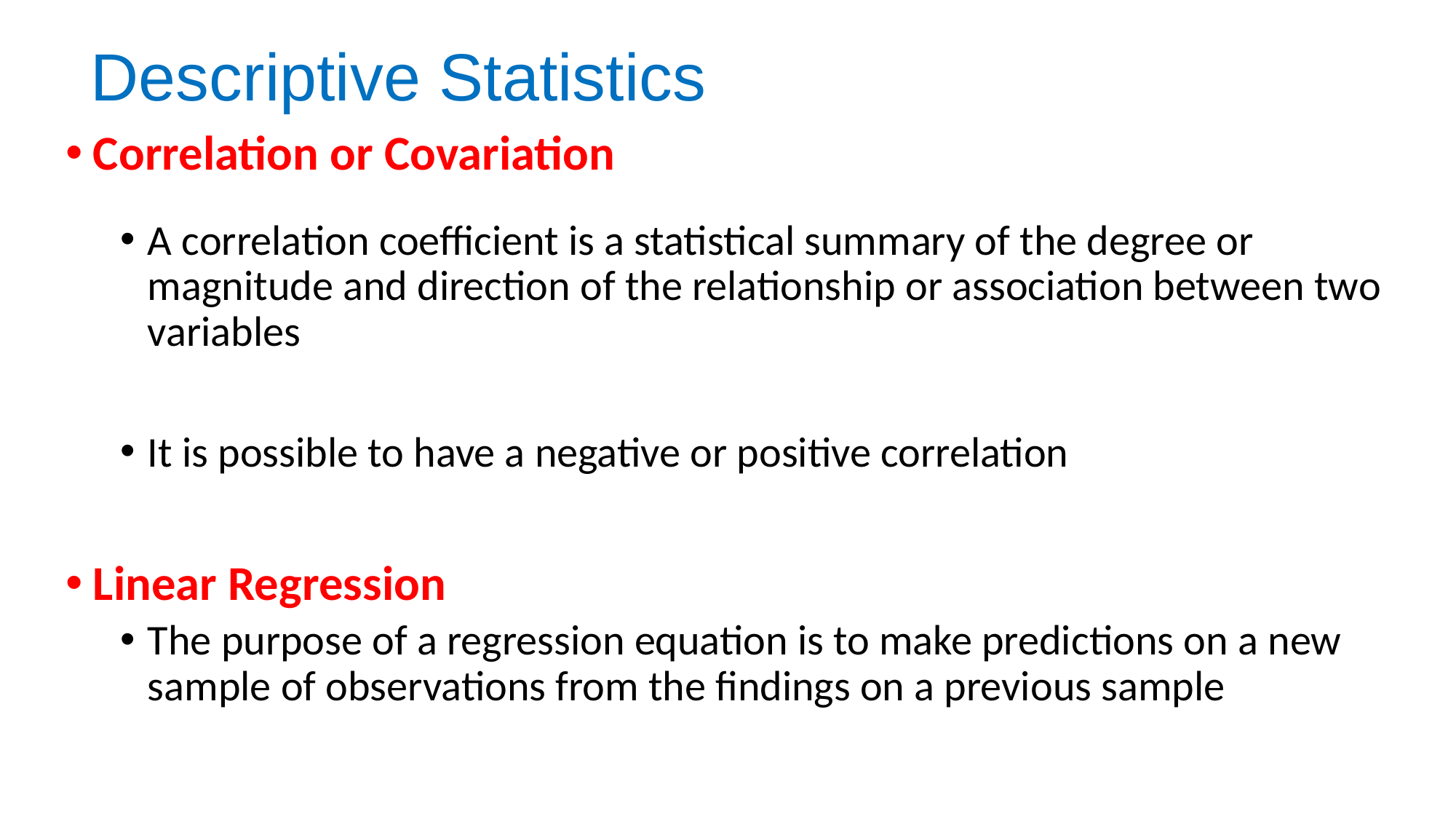

Descriptive Statistics
Correlation or Covariation

A correlation coefficient is a statistical summary of the degree or magnitude and direction of the relationship or association between two variables

It is possible to have a negative or positive correlation

Linear Regression
The purpose of a regression equation is to make predictions on a new sample of observations from the findings on a previous sample